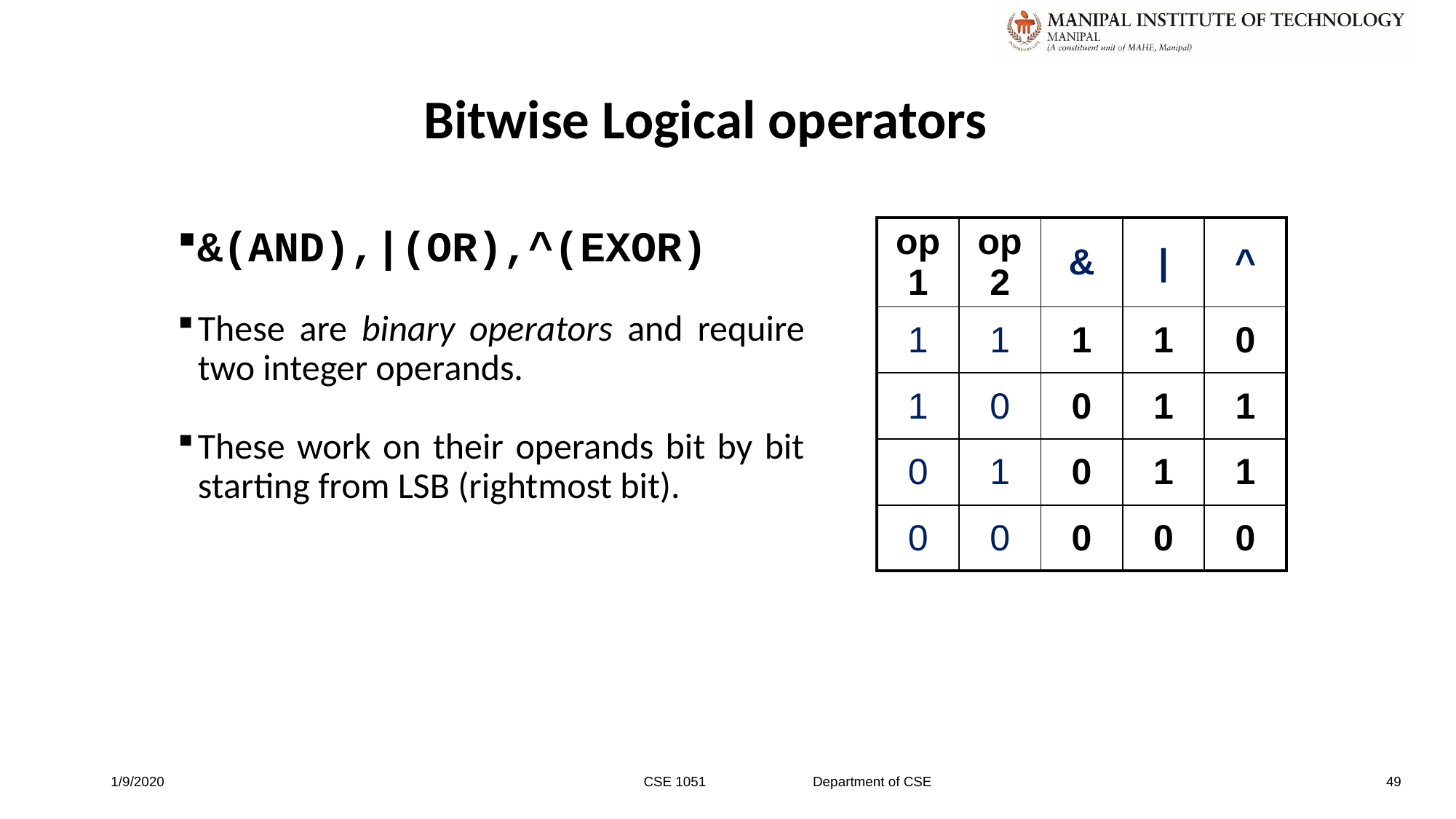

# Bitwise Logical operators
| op1 | op2 | & | | | ^ |
| --- | --- | --- | --- | --- |
| 1 | 1 | 1 | 1 | 0 |
| 1 | 0 | 0 | 1 | 1 |
| 0 | 1 | 0 | 1 | 1 |
| 0 | 0 | 0 | 0 | 0 |
&(AND),|(OR),^(EXOR)

These are binary operators and require two integer operands.

These work on their operands bit by bit starting from LSB (rightmost bit).
1/9/2020
CSE 1051                            Department of CSE
49